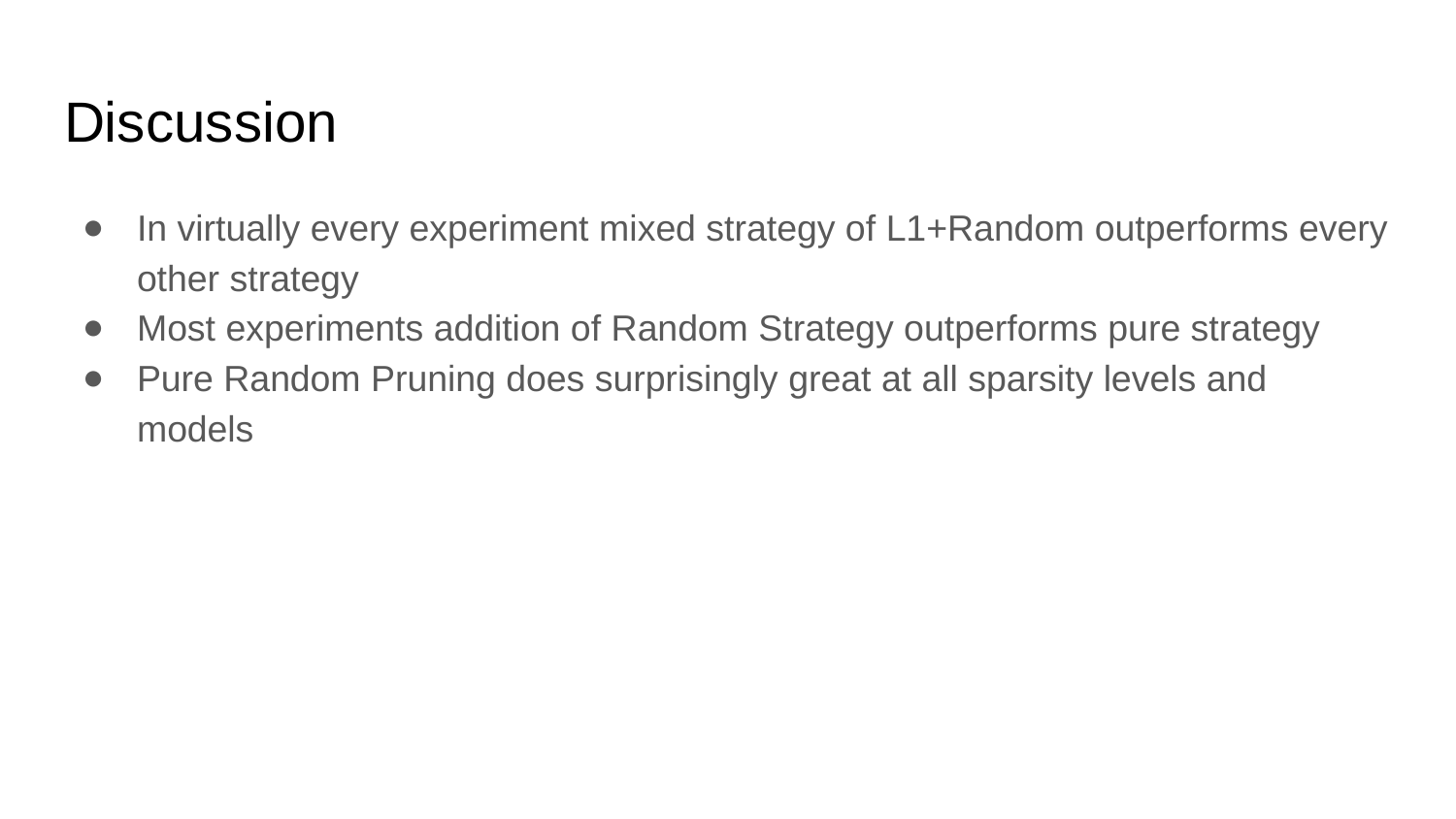

# Discussion
In virtually every experiment mixed strategy of L1+Random outperforms every other strategy
Most experiments addition of Random Strategy outperforms pure strategy
Pure Random Pruning does surprisingly great at all sparsity levels and models